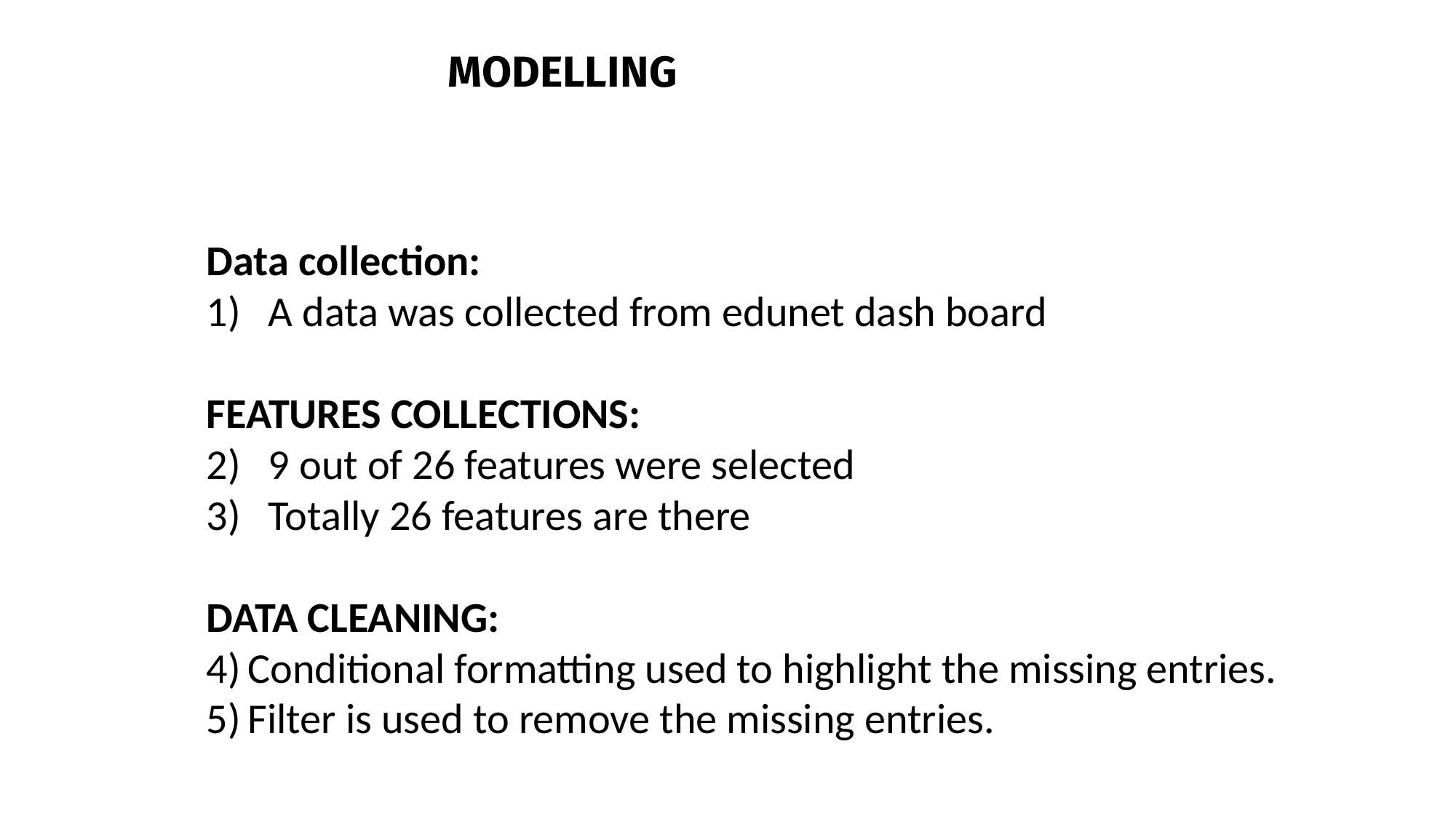

# MODELLING
Data collection:
A data was collected from edunet dash board

FEATURES COLLECTIONS:
9 out of 26 features were selected
Totally 26 features are there

DATA CLEANING:
Conditional formatting used to highlight the missing entries.
Filter is used to remove the missing entries.